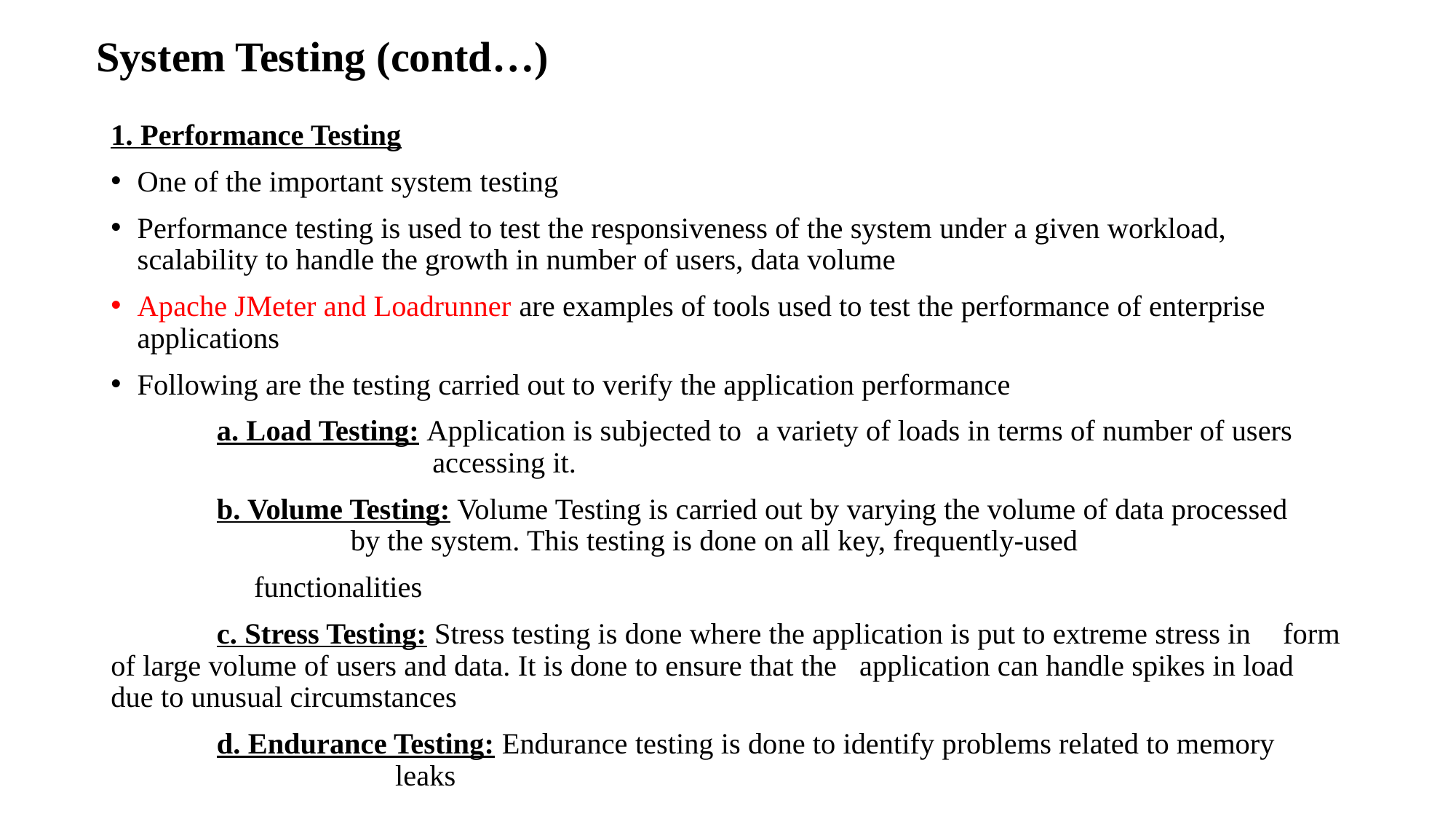

# System Testing (contd…)
1. Performance Testing
One of the important system testing
Performance testing is used to test the responsiveness of the system under a given workload, scalability to handle the growth in number of users, data volume
Apache JMeter and Loadrunner are examples of tools used to test the performance of enterprise applications
Following are the testing carried out to verify the application performance
	a. Load Testing: Application is subjected to  a variety of loads in terms of number of users 		                             accessing it.
	b. Volume Testing: Volume Testing is carried out by varying the volume of data processed 			                  by the system. This testing is done on all key, frequently-used
			     functionalities
	c. Stress Testing: Stress testing is done where the application is put to extreme stress in 				 form of large volume of users and data. It is done to ensure that the 				 application can handle spikes in load due to unusual circumstances
	d. Endurance Testing: Endurance testing is done to identify problems related to memory 			                        leaks